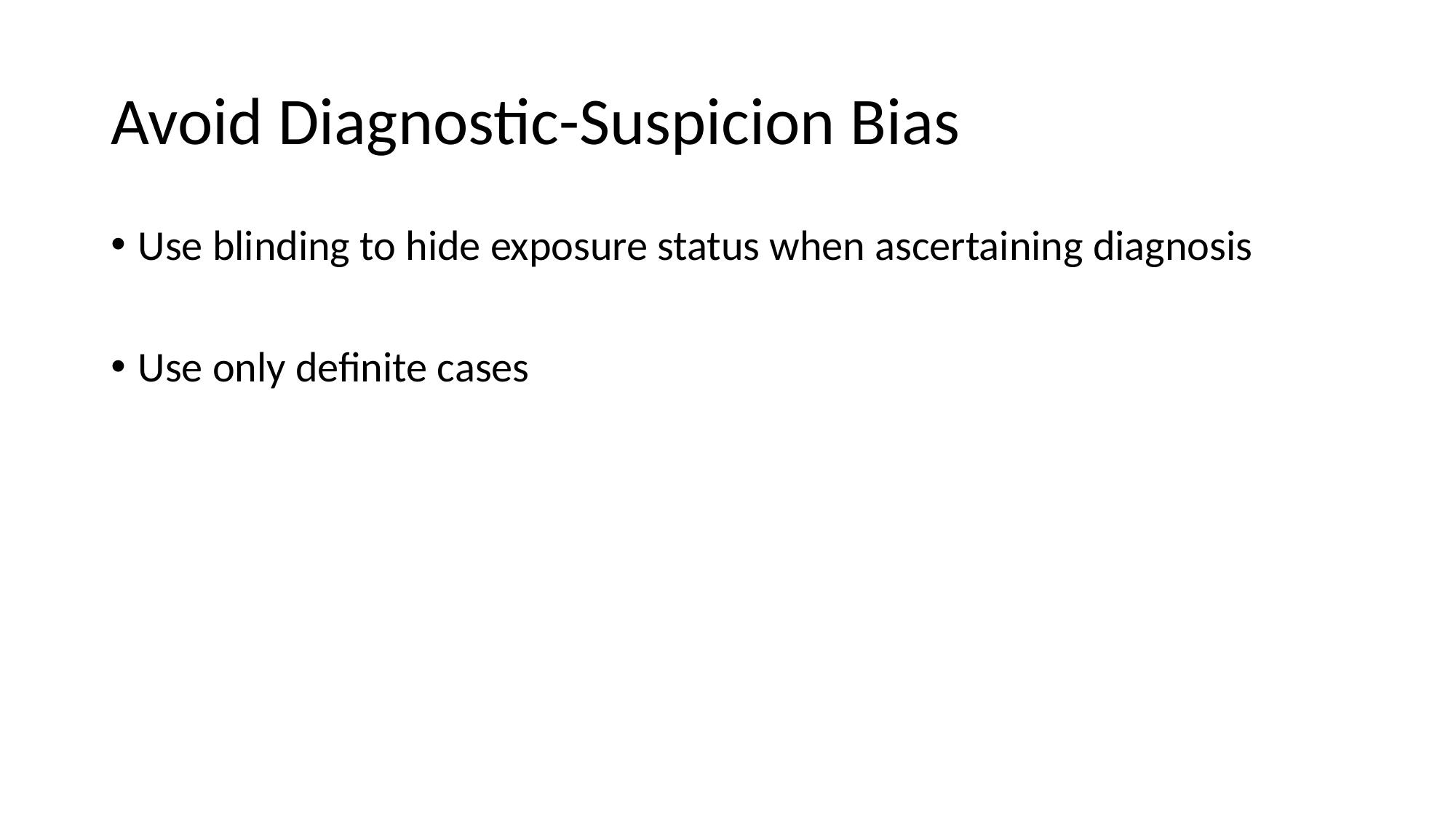

# Avoid Diagnostic-Suspicion Bias
Use blinding to hide exposure status when ascertaining diagnosis

Use only definite cases